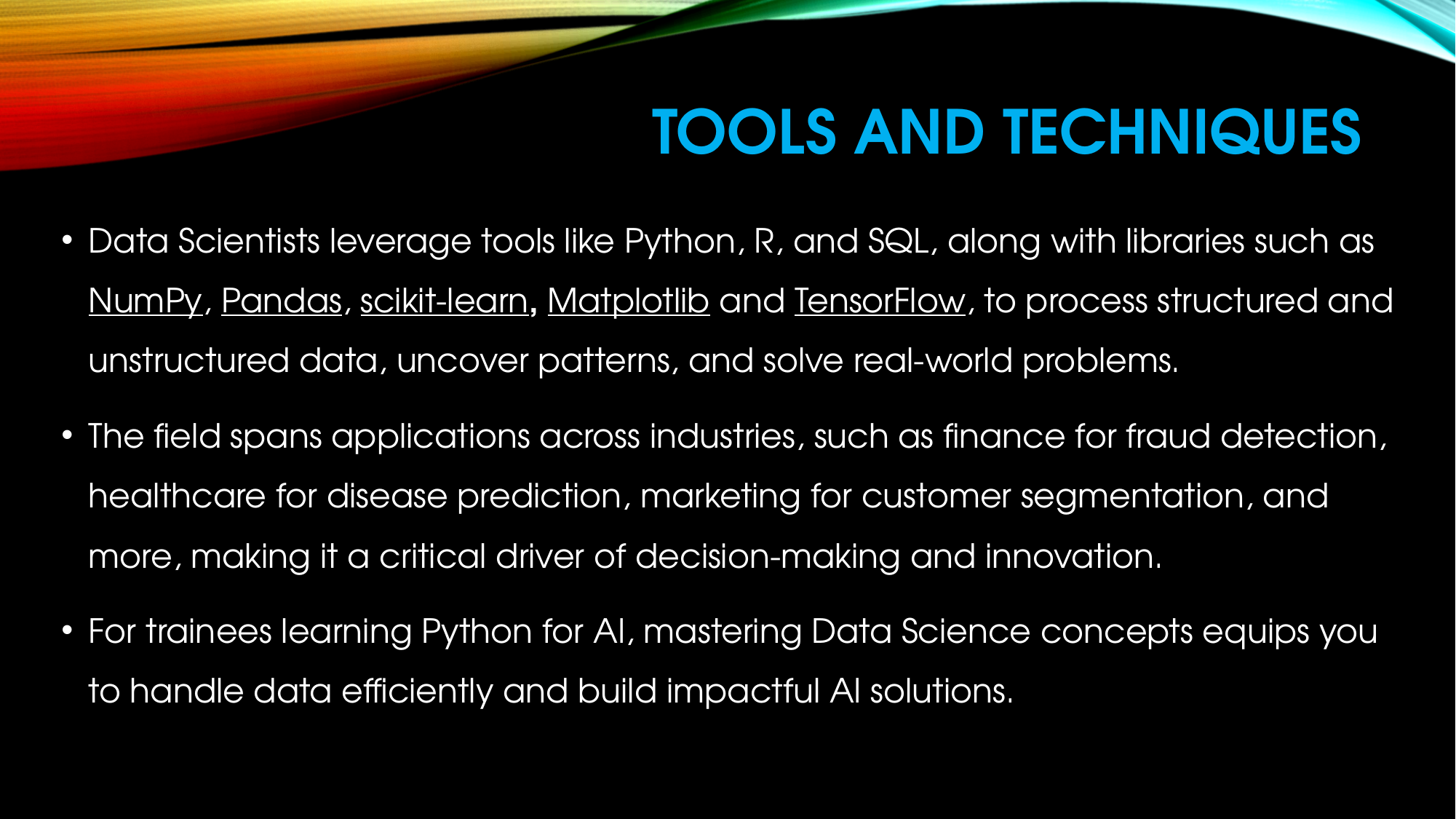

# Tools and Techniques
Data Scientists leverage tools like Python, R, and SQL, along with libraries such as NumPy, Pandas, scikit-learn, Matplotlib and TensorFlow, to process structured and unstructured data, uncover patterns, and solve real-world problems.
The field spans applications across industries, such as finance for fraud detection, healthcare for disease prediction, marketing for customer segmentation, and more, making it a critical driver of decision-making and innovation.
For trainees learning Python for AI, mastering Data Science concepts equips you to handle data efficiently and build impactful AI solutions.